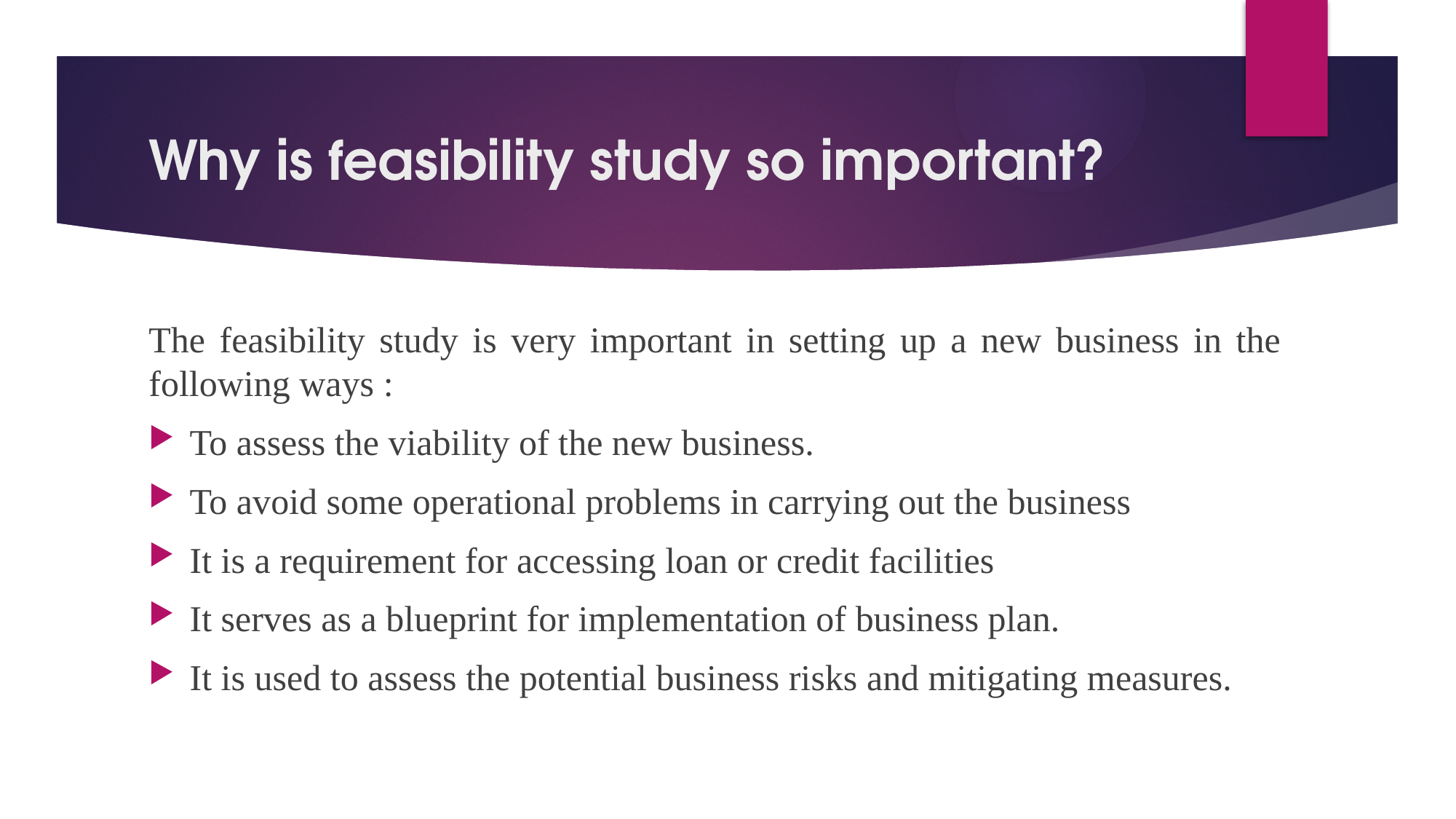

# Why is feasibility study so important?
The feasibility study is very important in setting up a new business in the following ways :
To assess the viability of the new business.
To avoid some operational problems in carrying out the business
It is a requirement for accessing loan or credit facilities
It serves as a blueprint for implementation of business plan.
It is used to assess the potential business risks and mitigating measures.